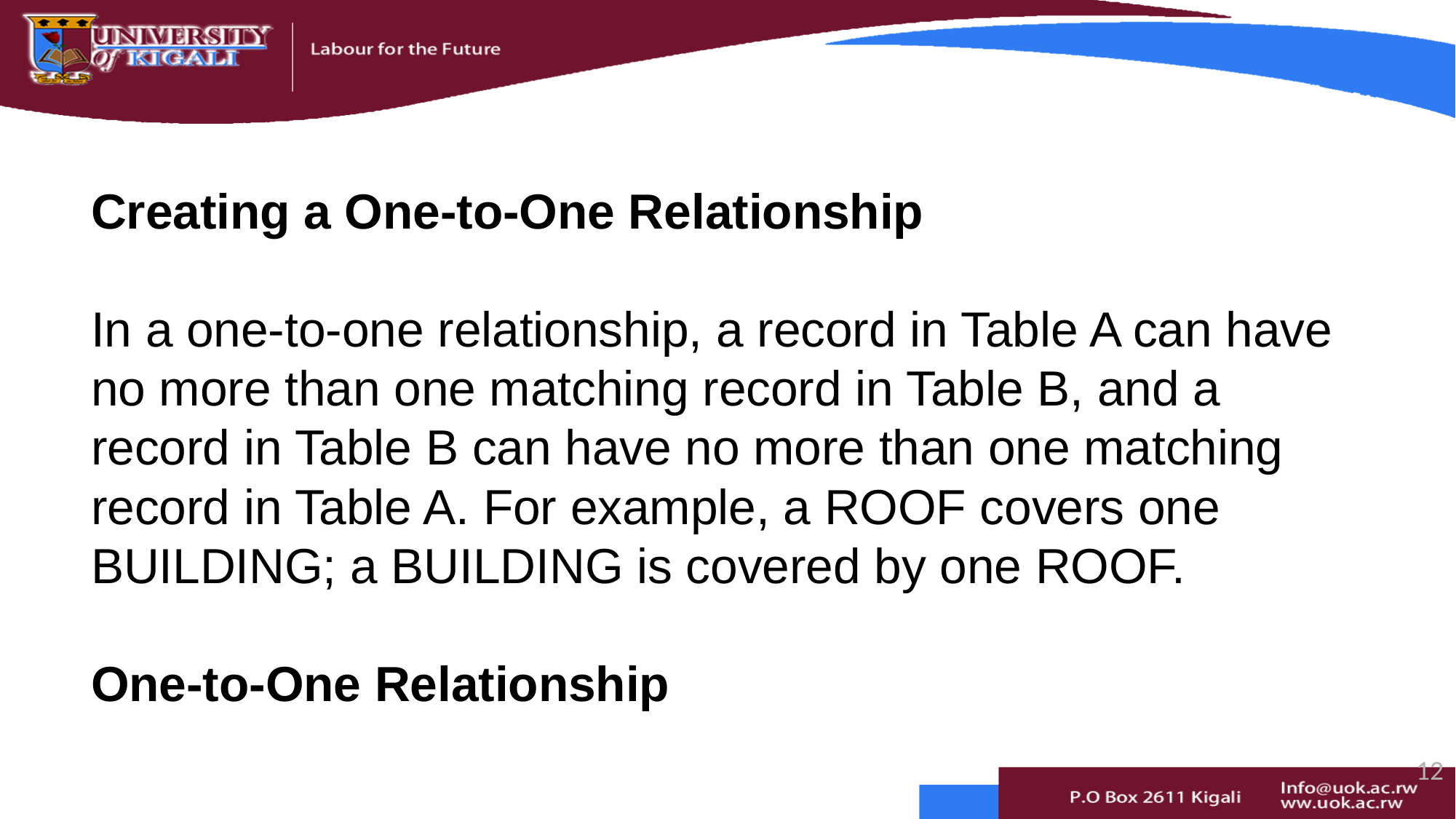

Creating a One-to-One Relationship

In a one-to-one relationship, a record in Table A can have no more than one matching record in Table B, and a record in Table B can have no more than one matching record in Table A. For example, a ROOF covers one BUILDING; a BUILDING is covered by one ROOF.

One-to-One Relationship

12